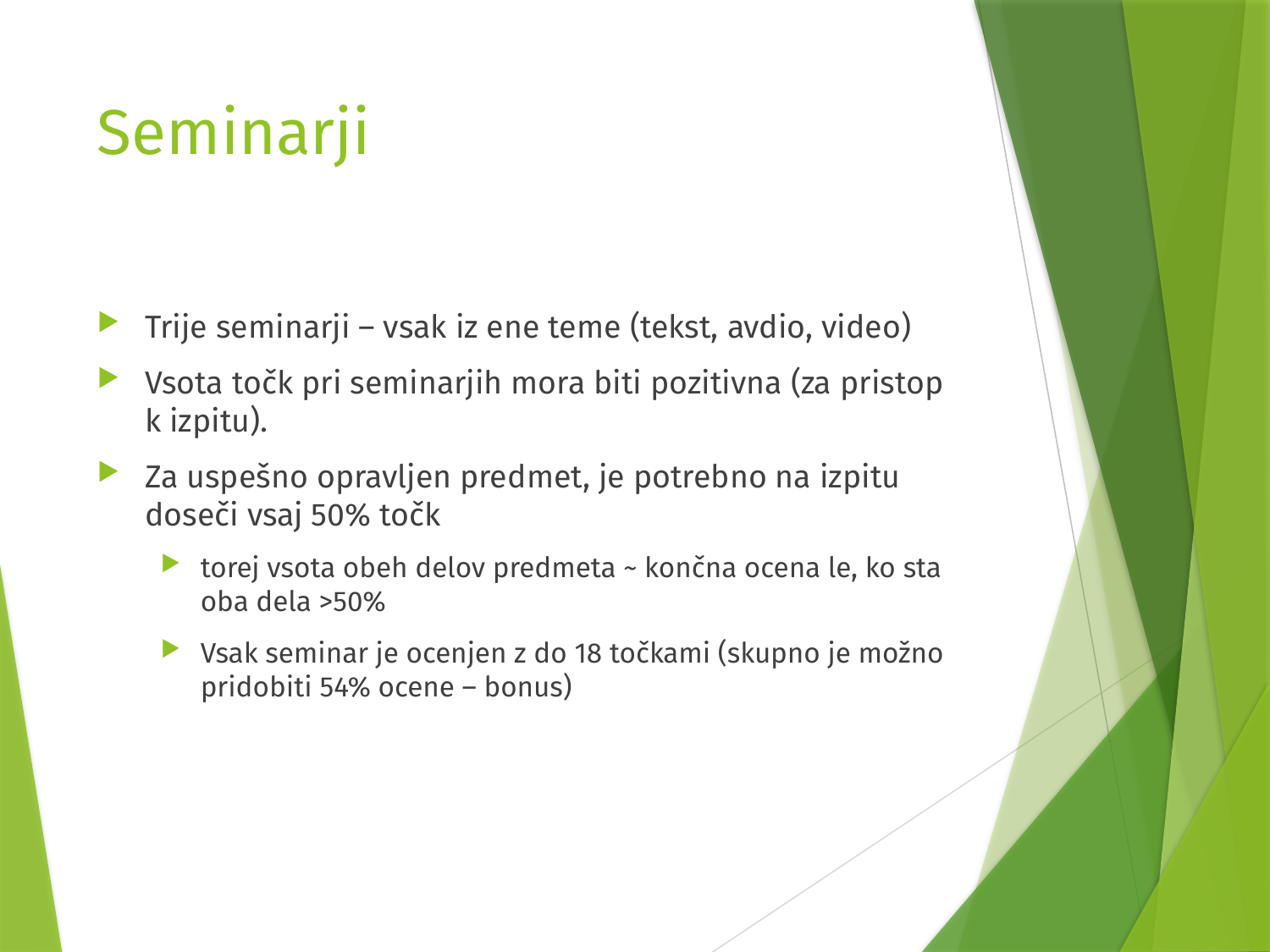

# Seminarji
Trije seminarji – vsak iz ene teme (tekst, avdio, video)
Vsota točk pri seminarjih mora biti pozitivna (za pristop k izpitu).
Za uspešno opravljen predmet, je potrebno na izpitu doseči vsaj 50% točk
torej vsota obeh delov predmeta ~ končna ocena le, ko sta oba dela >50%
Vsak seminar je ocenjen z do 18 točkami (skupno je možno pridobiti 54% ocene – bonus)